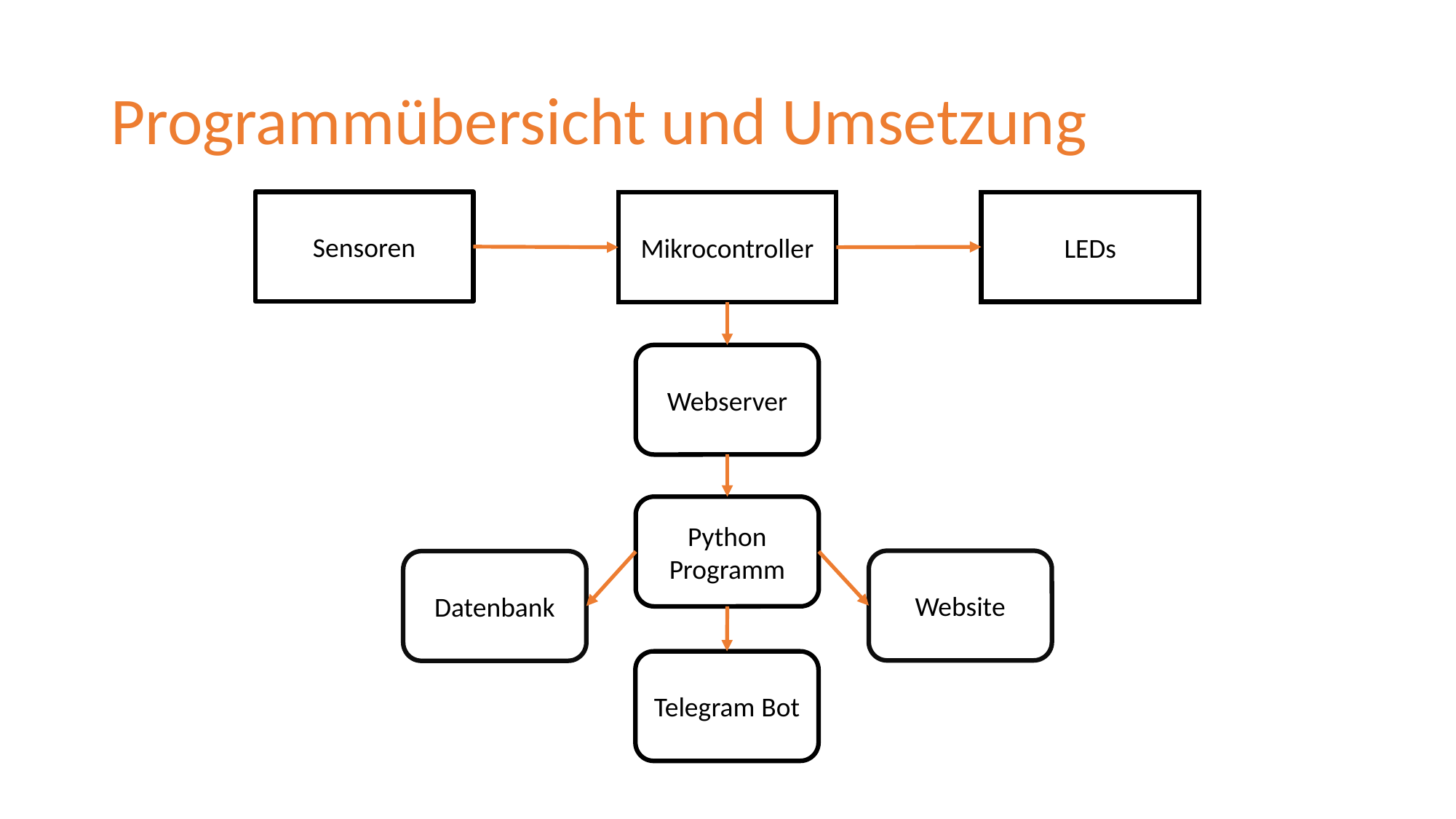

# Programmübersicht und Umsetzung
Sensoren
LEDs
Mikrocontroller
Webserver
Python Programm
Website
Datenbank
Telegram Bot